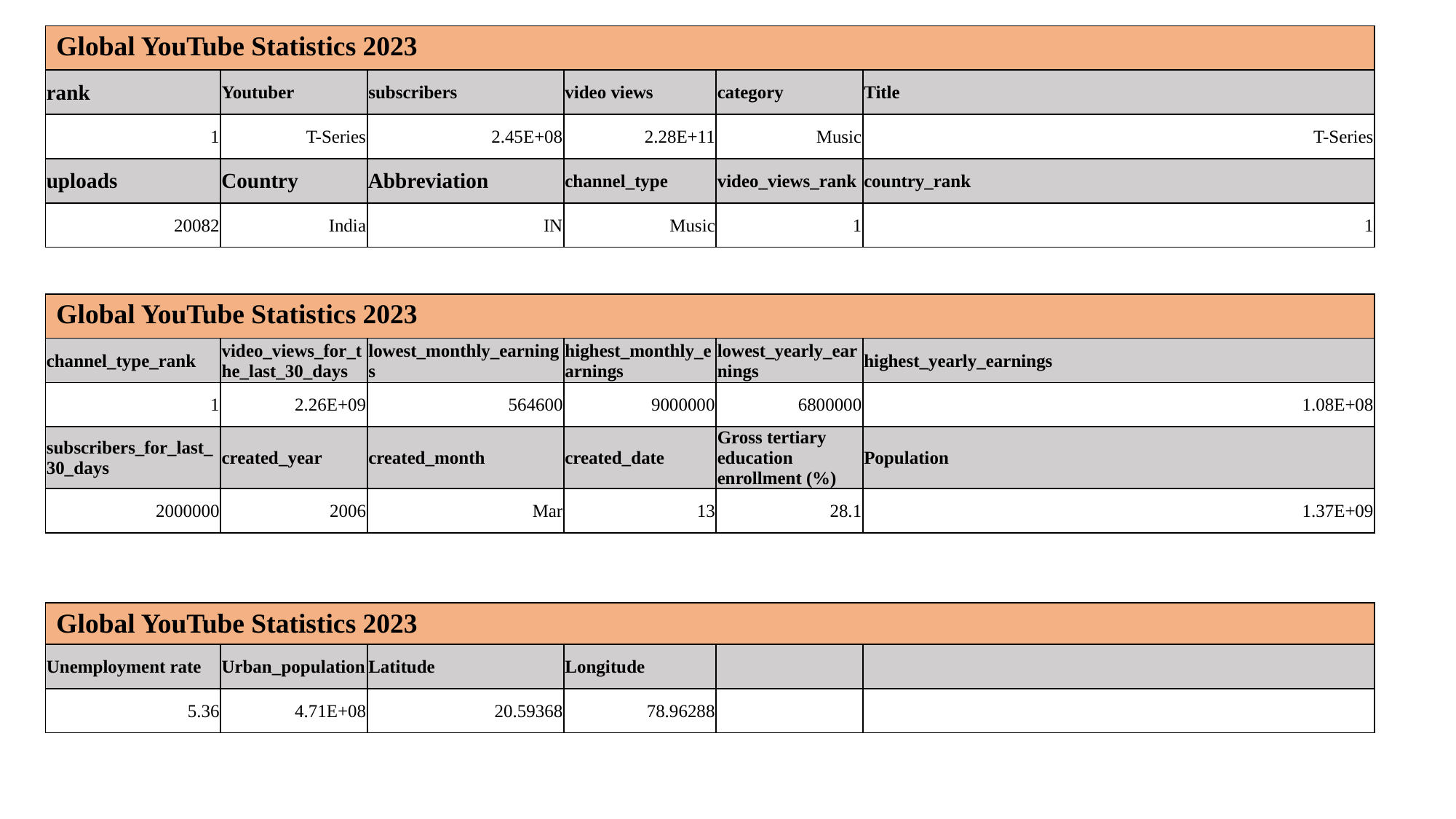

| Global YouTube Statistics 2023 |  |  |  |  |  |
| --- | --- | --- | --- | --- | --- |
| rank | Youtuber | subscribers | video views | category | Title |
| 1 | T-Series | 2.45E+08 | 2.28E+11 | Music | T-Series |
| uploads | Country | Abbreviation | channel\_type | video\_views\_rank | country\_rank |
| 20082 | India | IN | Music | 1 | 1 |
| Global YouTube Statistics 2023 |  |  |  |  |  |
| --- | --- | --- | --- | --- | --- |
| channel\_type\_rank | video\_views\_for\_the\_last\_30\_days | lowest\_monthly\_earnings | highest\_monthly\_earnings | lowest\_yearly\_earnings | highest\_yearly\_earnings |
| 1 | 2.26E+09 | 564600 | 9000000 | 6800000 | 1.08E+08 |
| subscribers\_for\_last\_30\_days | created\_year | created\_month | created\_date | Gross tertiary education enrollment (%) | Population |
| 2000000 | 2006 | Mar | 13 | 28.1 | 1.37E+09 |
| Global YouTube Statistics 2023 |  |  |  |  |  |
| --- | --- | --- | --- | --- | --- |
| Unemployment rate | Urban\_population | Latitude | Longitude |  |  |
| 5.36 | 4.71E+08 | 20.59368 | 78.96288 |  |  |